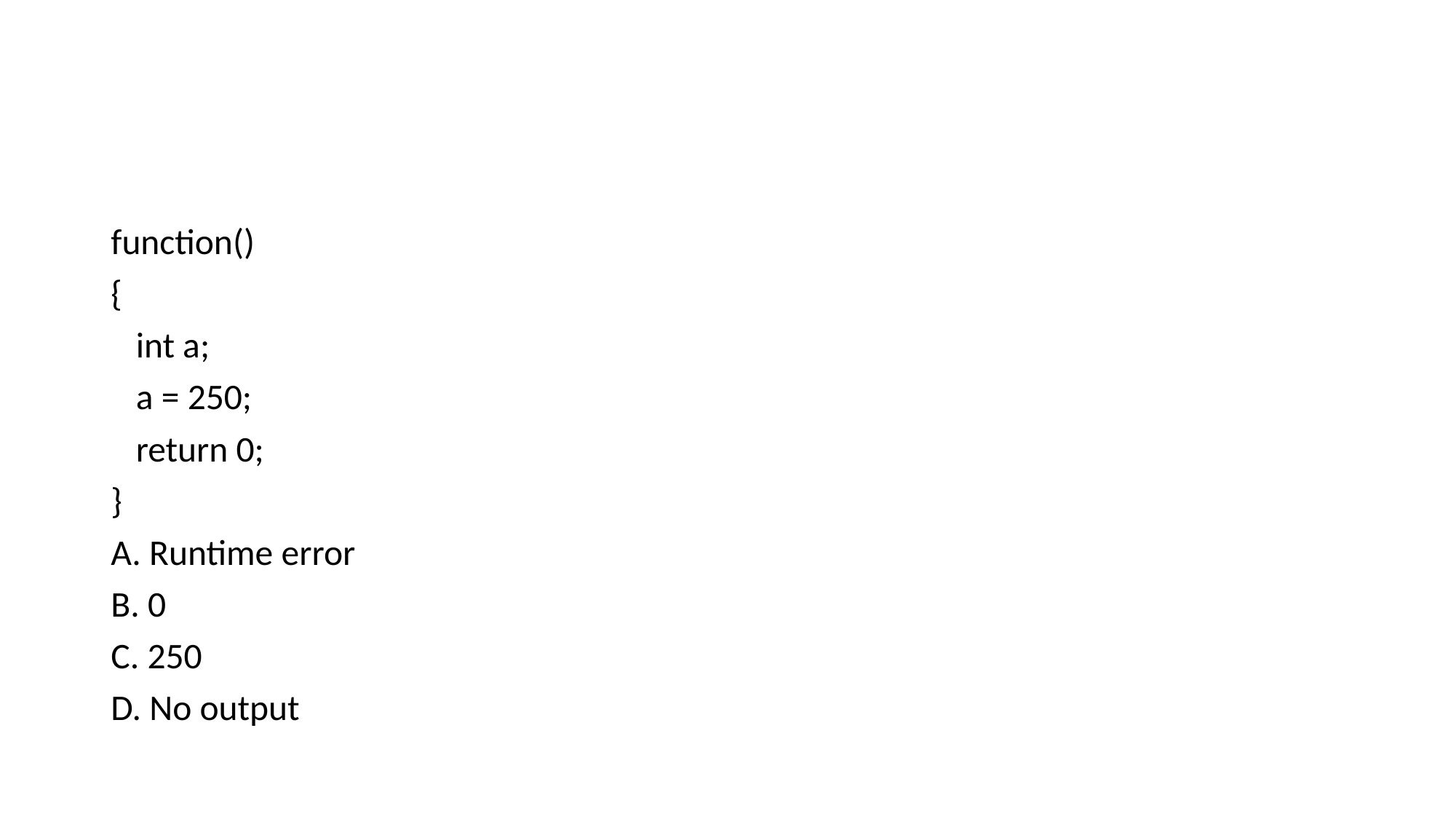

function()
{
	int a;
	a = 250;
	return 0;
}
A. Runtime error
B. 0
C. 250
D. No output